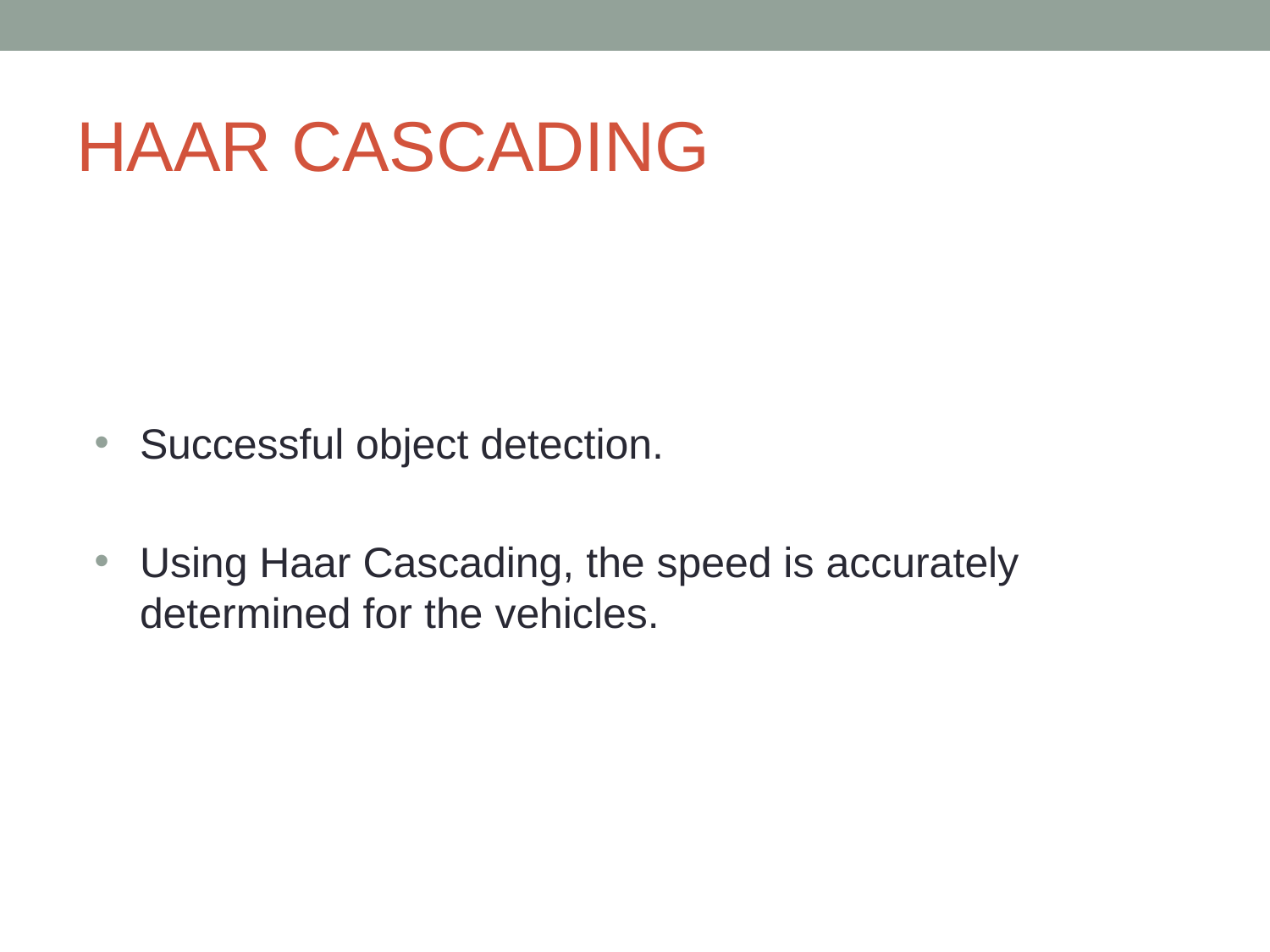

# HAAR CASCADING

Successful object detection.

Using Haar Cascading, the speed is accurately determined for the vehicles.